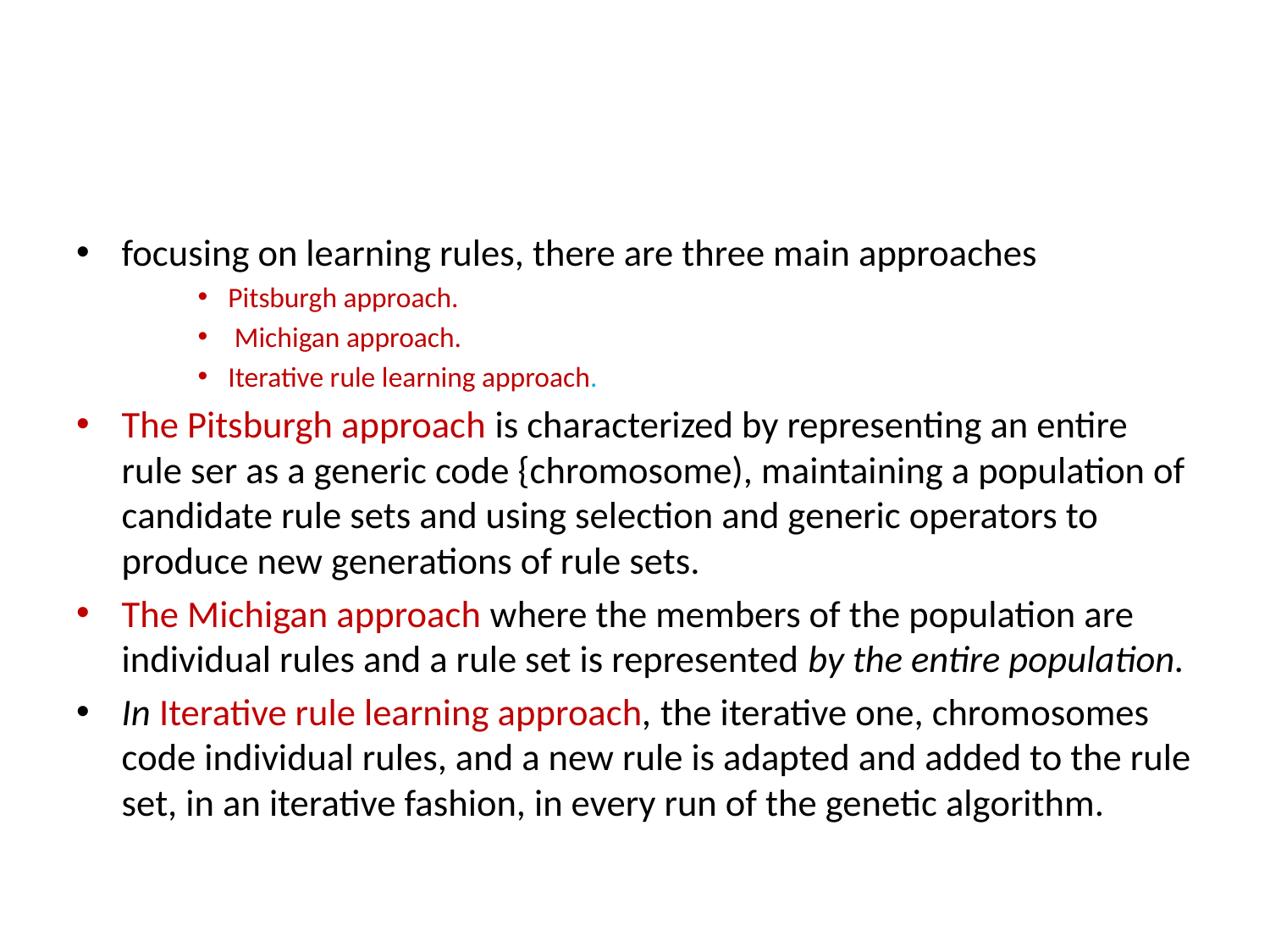

#
focusing on learning rules, there are three main approaches
Pitsburgh approach.
 Michigan approach.
Iterative rule learning approach.
The Pitsburgh approach is characterized by representing an entire rule ser as a generic code {chromosome), maintaining a population of candidate rule sets and using selection and generic operators to produce new generations of rule sets.
The Michigan approach where the members of the population are individual rules and a rule set is represented by the entire population.
In Iterative rule learning approach, the iterative one, chromosomes code individual rules, and a new rule is adapted and added to the rule set, in an iterative fashion, in every run of the genetic algorithm.